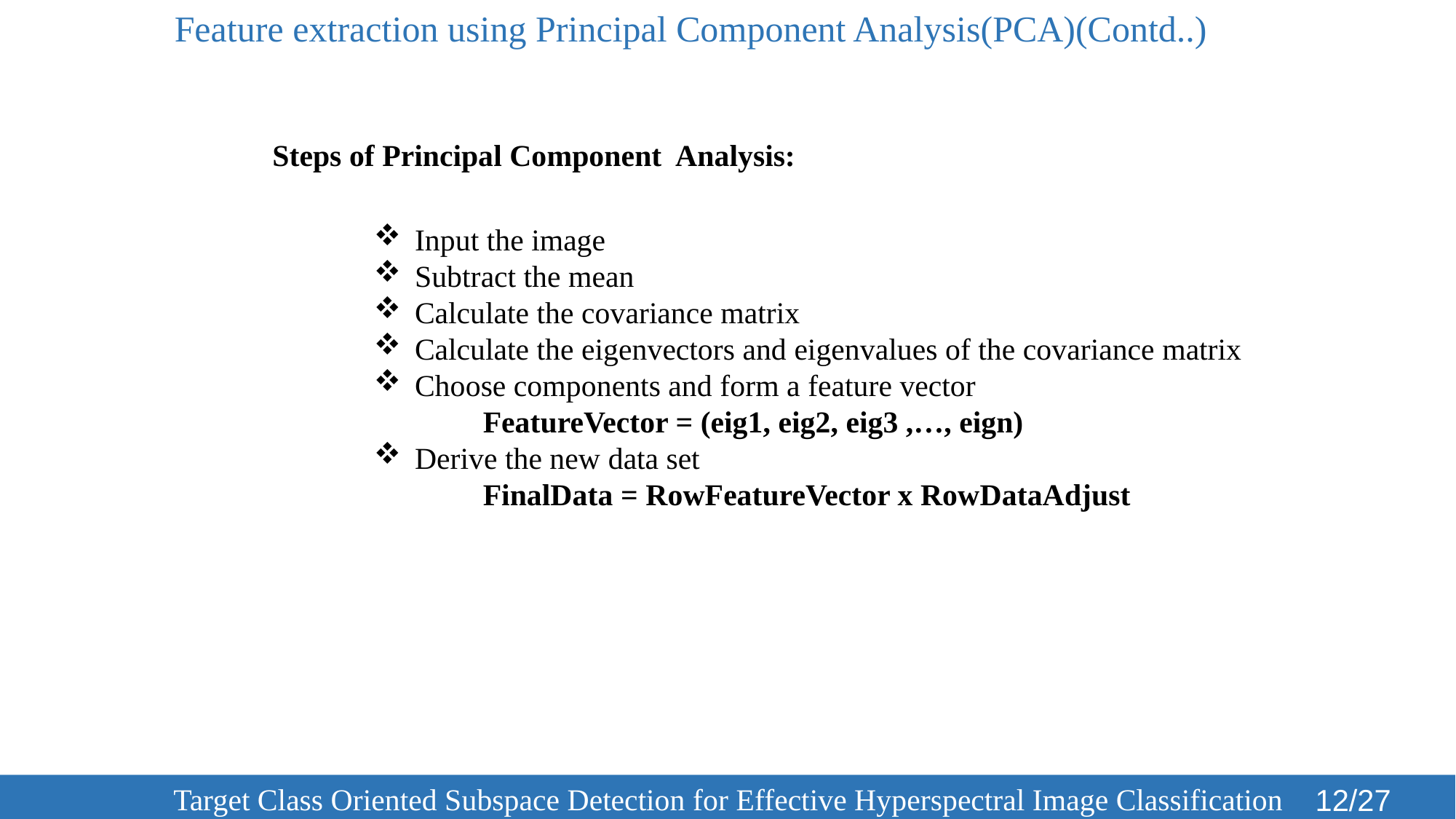

Feature extraction using Principal Component Analysis(PCA)(Contd..)
Steps of Principal Component  Analysis:
Input the image
Subtract the mean
Calculate the covariance matrix
Calculate the eigenvectors and eigenvalues of the covariance matrix
Choose components and form a feature vector
	FeatureVector = (eig1, eig2, eig3 ,…, eign)
Derive the new data set
	FinalData = RowFeatureVector x RowDataAdjust
	       Target Class Oriented Subspace Detection for Effective Hyperspectral Image Classification
12/27